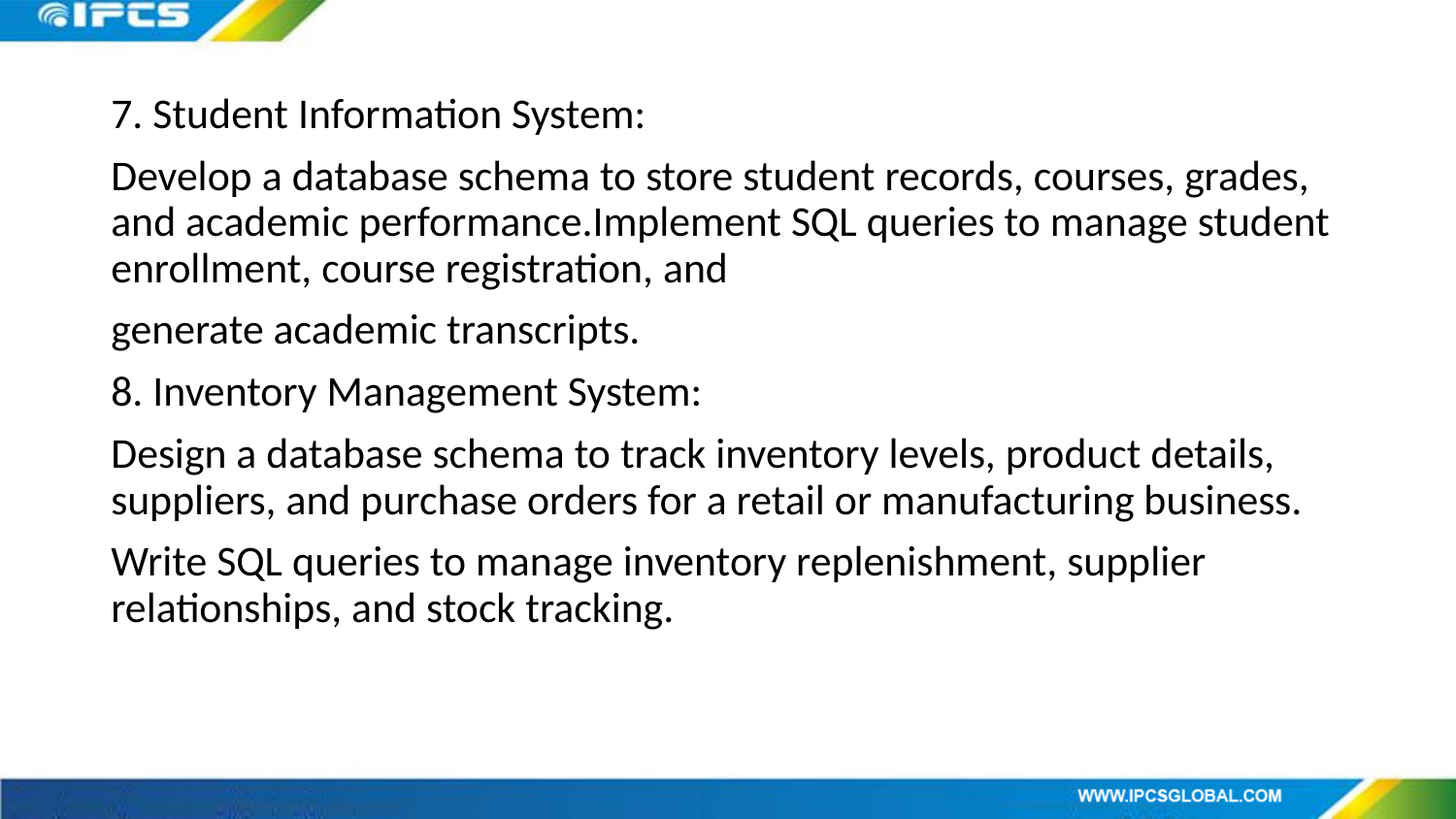

7. Student Information System:
Develop a database schema to store student records, courses, grades, and academic performance.Implement SQL queries to manage student enrollment, course registration, and
generate academic transcripts.
8. Inventory Management System:
Design a database schema to track inventory levels, product details, suppliers, and purchase orders for a retail or manufacturing business.
Write SQL queries to manage inventory replenishment, supplier relationships, and stock tracking.